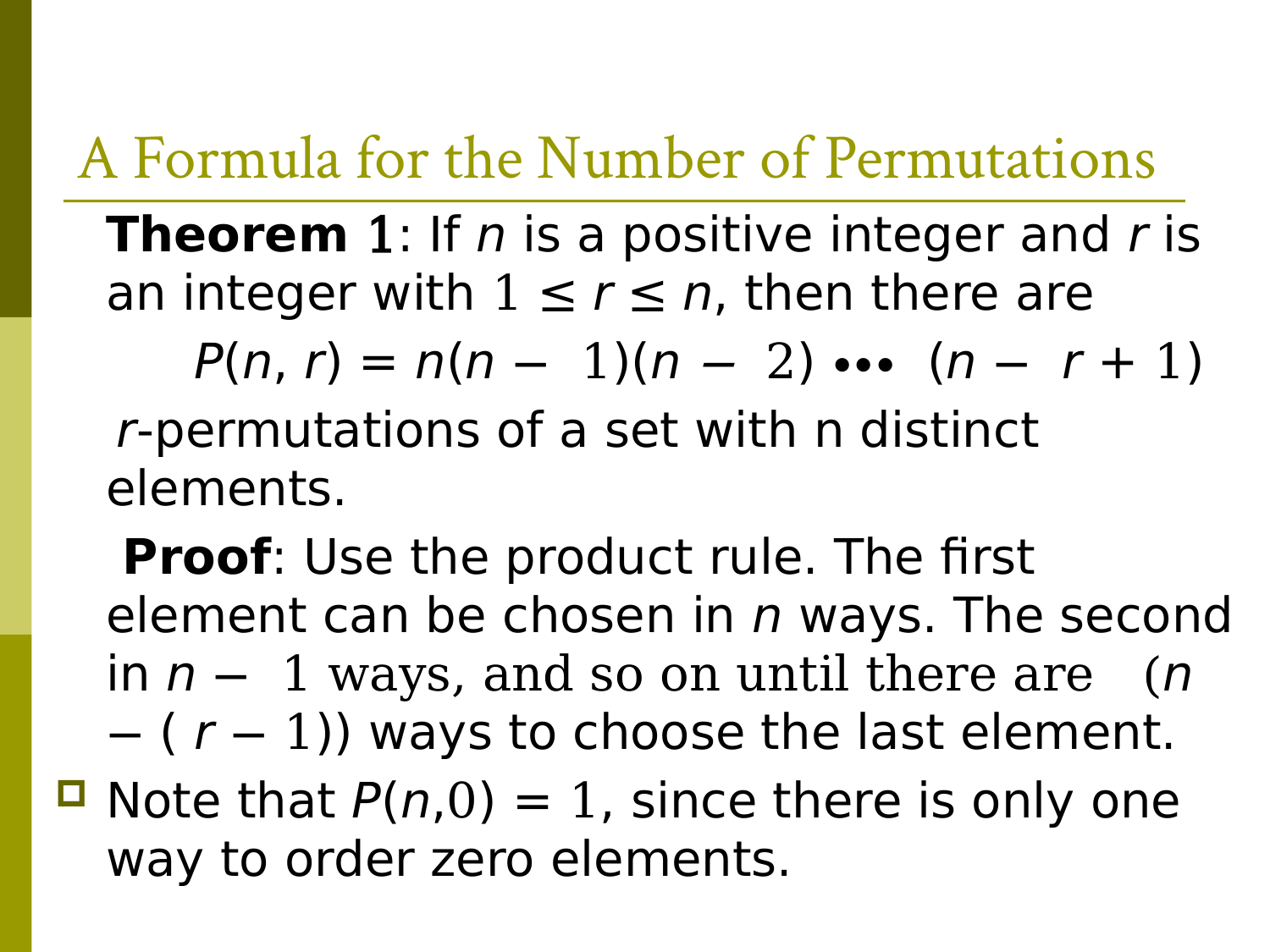

# A Formula for the Number of Permutations
   Theorem 1: If n is a positive integer and r is an integer with 1 ≤ r ≤ n, then there are
         P(n, r) = n(n −  1)(n −  2) ∙∙∙  (n −  r + 1)
    r-permutations of a set with n distinct elements.
    Proof: Use the product rule. The first element can be chosen in n ways. The second in n −  1 ways, and so on until there are   (n − ( r − 1)) ways to choose the last element.
Note that P(n,0) = 1, since there is only one way to order zero elements.